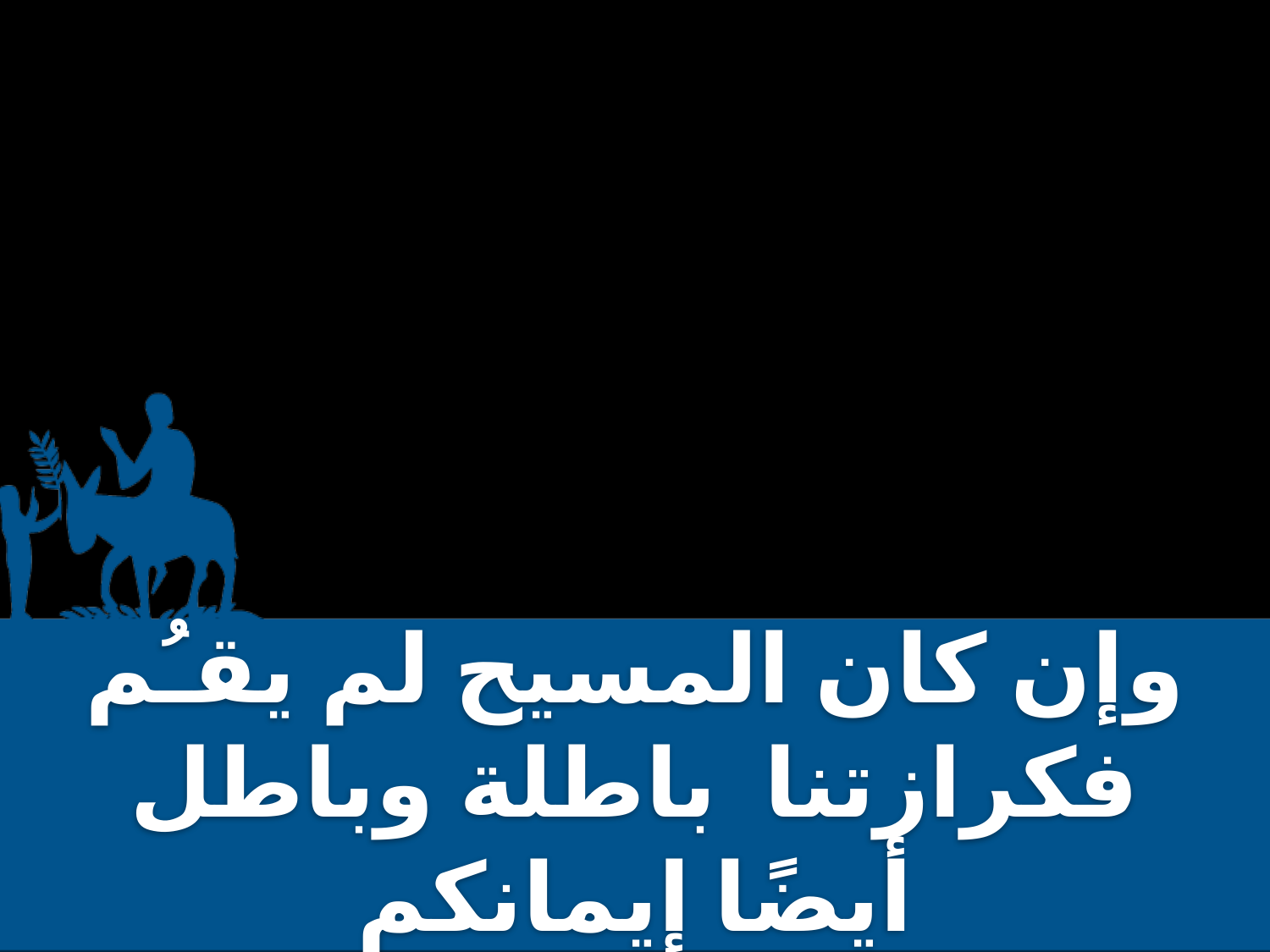

وإن كان المسيح لم يقـُم فكرازتنا  باطلة وباطل أيضًا إيمانكم